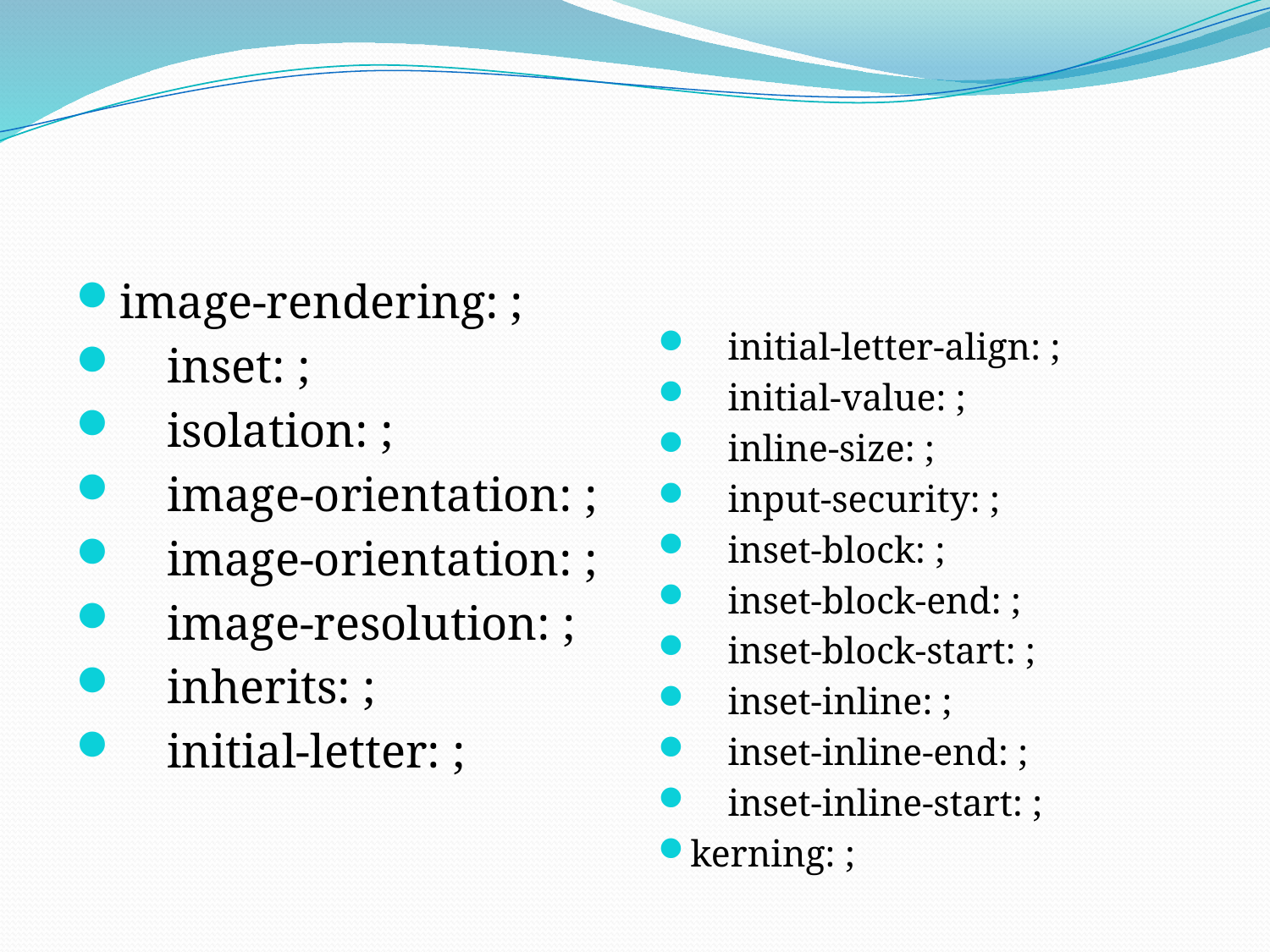

#
image-rendering: ;
    inset: ;
    isolation: ;
    image-orientation: ;
    image-orientation: ;
    image-resolution: ;
    inherits: ;
    initial-letter: ;

    initial-letter-align: ;
    initial-value: ;
    inline-size: ;
    input-security: ;
    inset-block: ;
    inset-block-end: ;
    inset-block-start: ;
    inset-inline: ;
    inset-inline-end: ;
    inset-inline-start: ;
kerning: ;